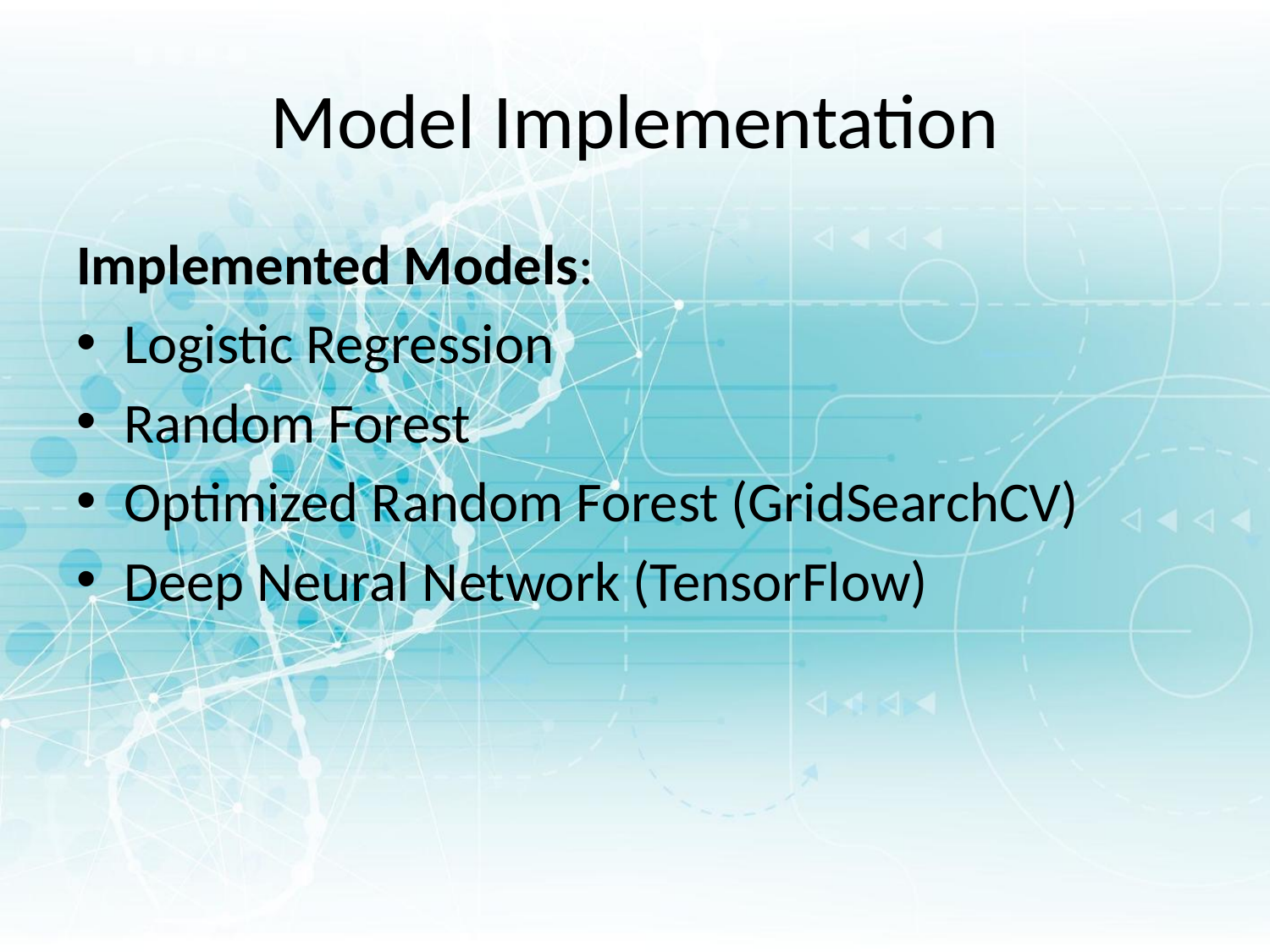

# Model Implementation
Implemented Models:
Logistic Regression
Random Forest
Optimized Random Forest (GridSearchCV)
Deep Neural Network (TensorFlow)